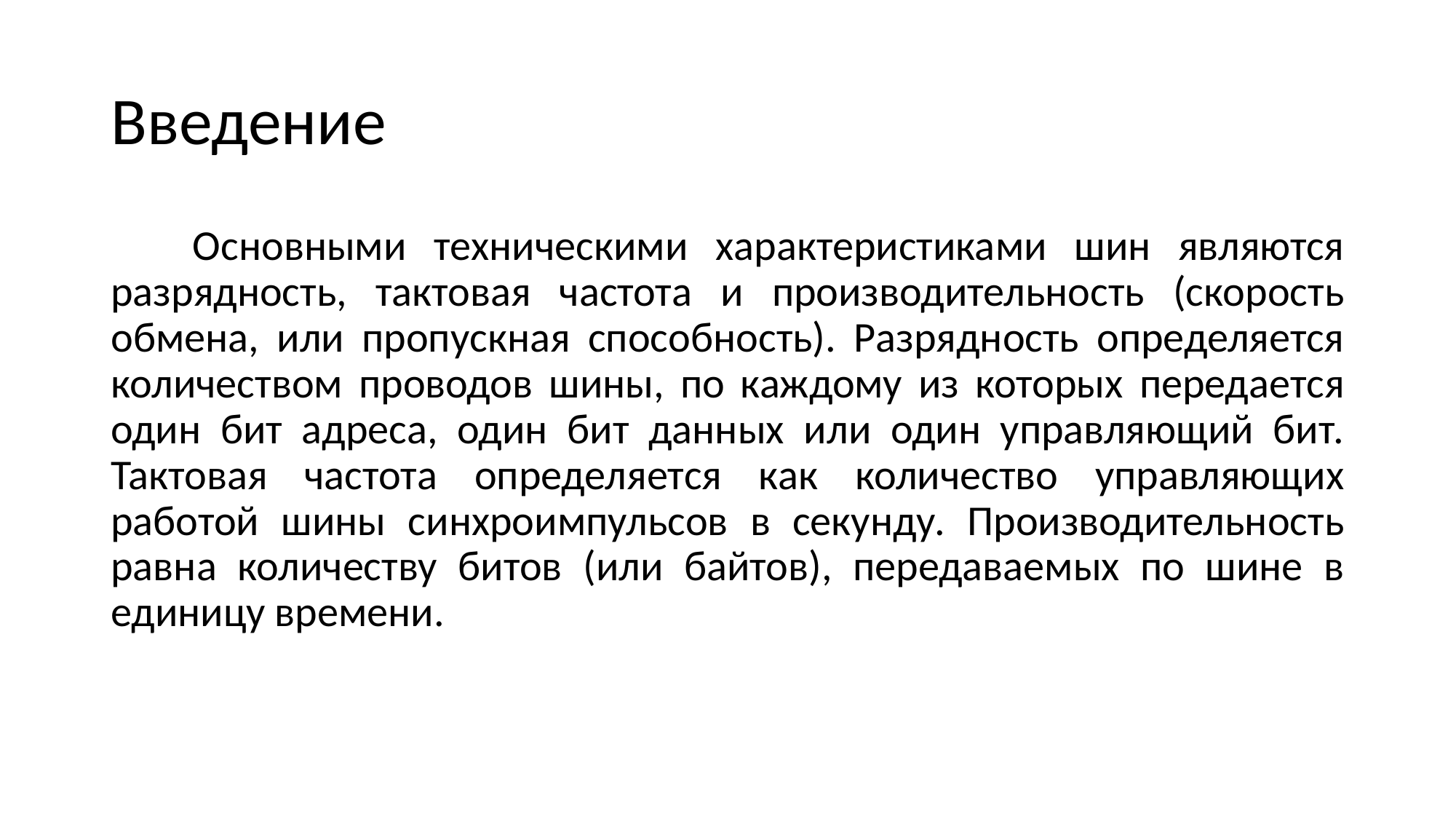

# Введение
   Основными техническими характеристиками шин являются разрядность, тактовая частота и производительность (скорость обмена, или пропускная способность). Разрядность определяется количеством проводов шины, по каждому из которых передается один бит адреса, один бит данных или один управляющий бит. Тактовая частота определяется как количество управляющих работой шины синхроимпульсов в секунду. Производительность равна количеству битов (или байтов), передаваемых по шине в единицу времени.